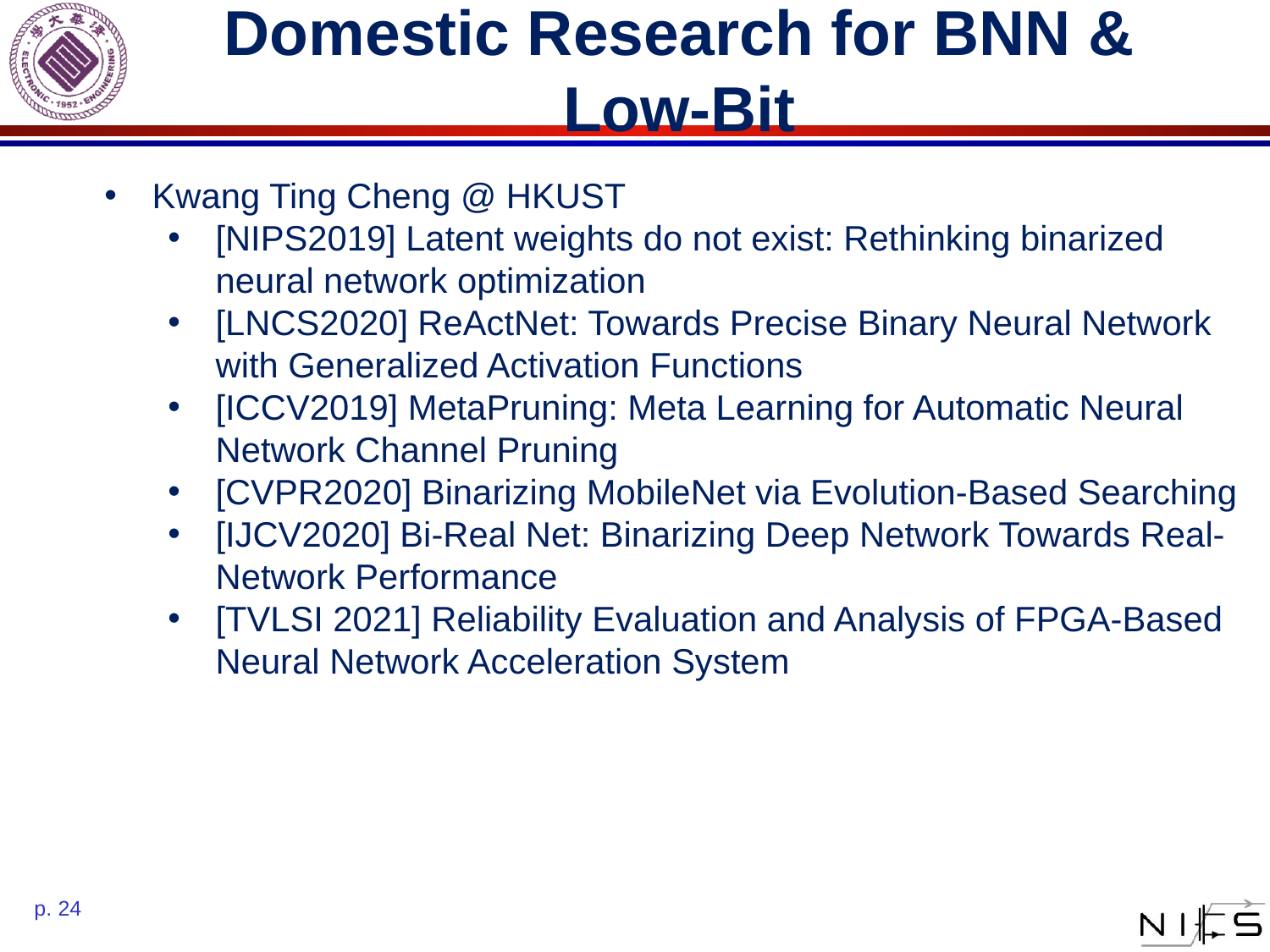

# Domestic Research for BNN & Low-Bit
Kwang Ting Cheng @ HKUST
[NIPS2019] Latent weights do not exist: Rethinking binarized neural network optimization
[LNCS2020] ReActNet: Towards Precise Binary Neural Network with Generalized Activation Functions
[ICCV2019] MetaPruning: Meta Learning for Automatic Neural Network Channel Pruning
[CVPR2020] Binarizing MobileNet via Evolution-Based Searching
[IJCV2020] Bi-Real Net: Binarizing Deep Network Towards Real-Network Performance
[TVLSI 2021] Reliability Evaluation and Analysis of FPGA-Based Neural Network Acceleration System

p. 24